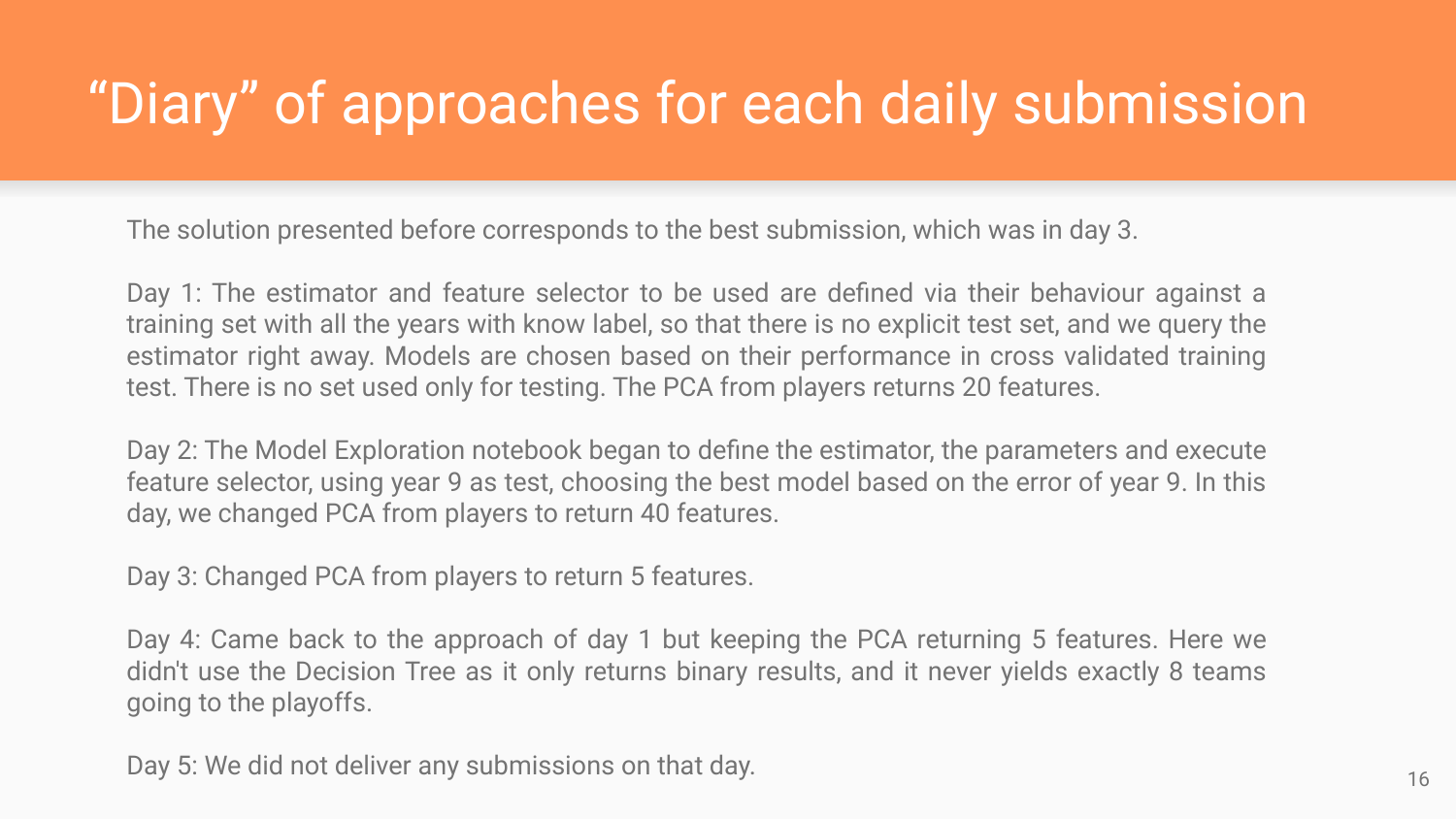

# “Diary” of approaches for each daily submission
The solution presented before corresponds to the best submission, which was in day 3.

Day 1: The estimator and feature selector to be used are defined via their behaviour against a training set with all the years with know label, so that there is no explicit test set, and we query the estimator right away. Models are chosen based on their performance in cross validated training test. There is no set used only for testing. The PCA from players returns 20 features.

Day 2: The Model Exploration notebook began to define the estimator, the parameters and execute feature selector, using year 9 as test, choosing the best model based on the error of year 9. In this day, we changed PCA from players to return 40 features.

Day 3: Changed PCA from players to return 5 features.

Day 4: Came back to the approach of day 1 but keeping the PCA returning 5 features. Here we didn't use the Decision Tree as it only returns binary results, and it never yields exactly 8 teams going to the playoffs.

Day 5: We did not deliver any submissions on that day.

16